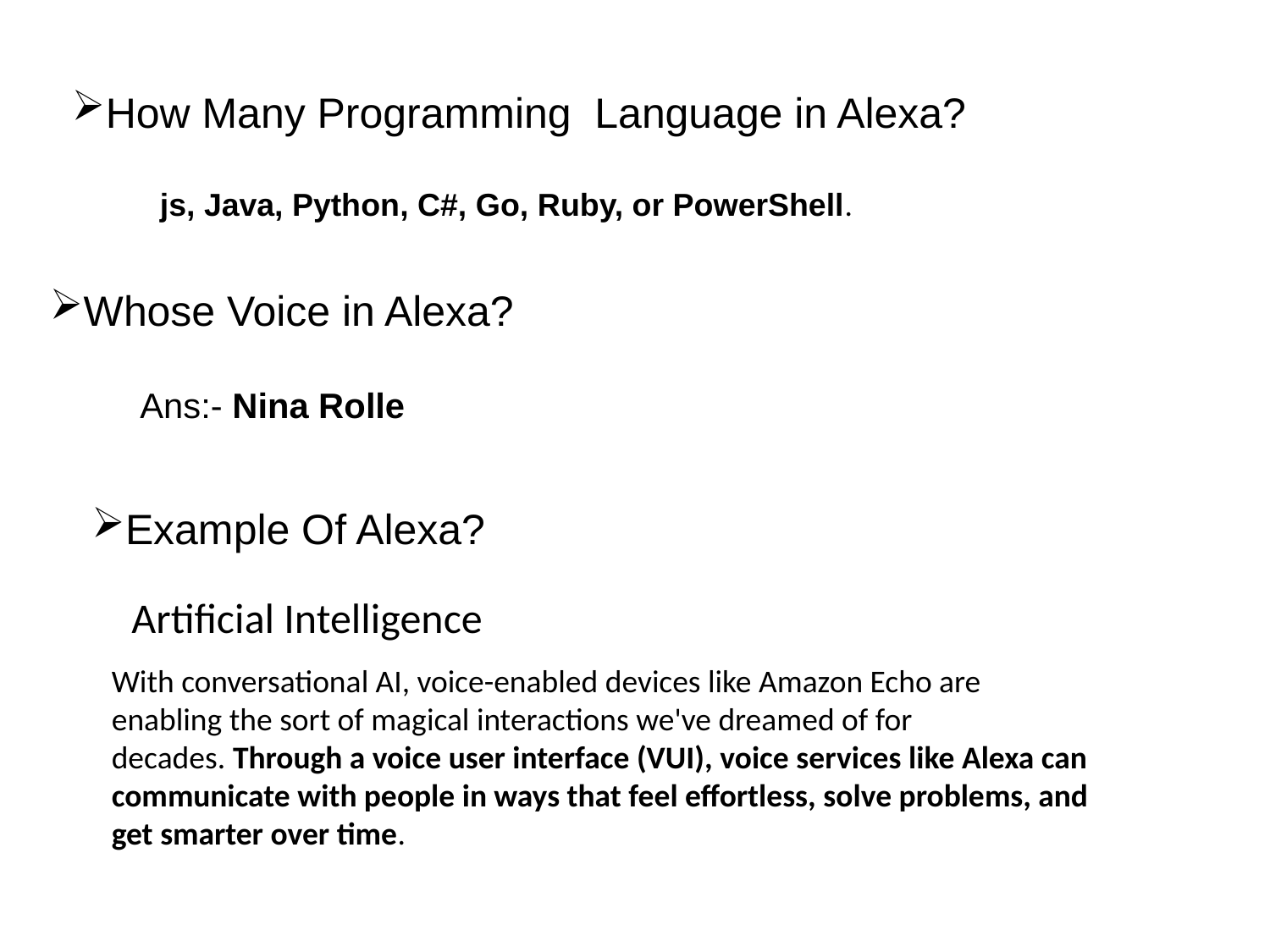

How Many Programming  Language in Alexa?
           js, Java, Python, C#, Go, Ruby, or PowerShell.
Whose Voice in Alexa?
        Ans:- Nina Rolle
Example Of Alexa?
Artificial Intelligence
With conversational AI, voice-enabled devices like Amazon Echo are enabling the sort of magical interactions we've dreamed of for decades. Through a voice user interface (VUI), voice services like Alexa can communicate with people in ways that feel effortless, solve problems, and get smarter over time.